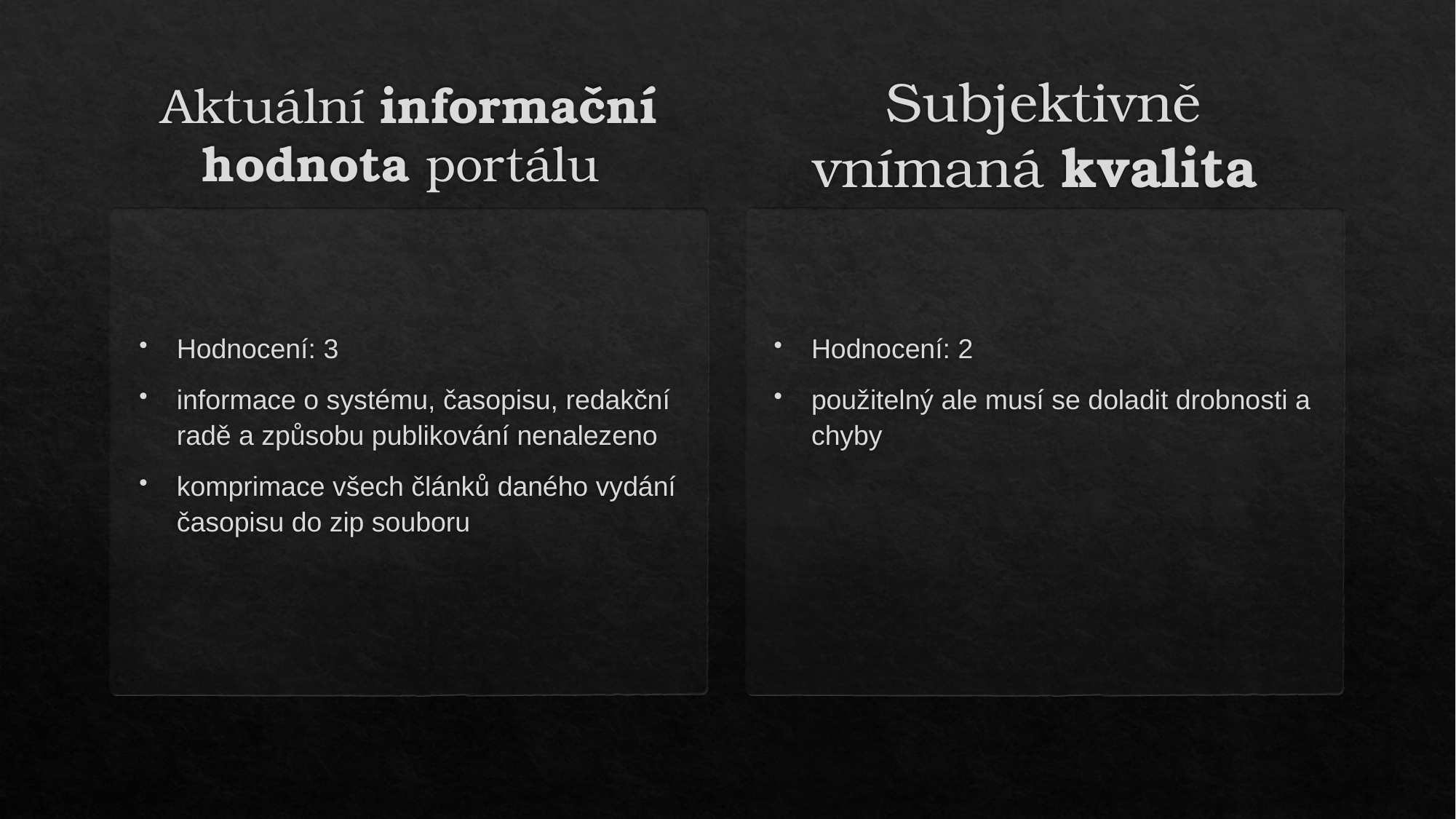

# Aktuální informační hodnota portálu
Subjektivně vnímaná kvalita
Hodnocení: 3
informace o systému, časopisu, redakční radě a způsobu publikování nenalezeno
komprimace všech článků daného vydání časopisu do zip souboru

Hodnocení: 2
použitelný ale musí se doladit drobnosti a chyby